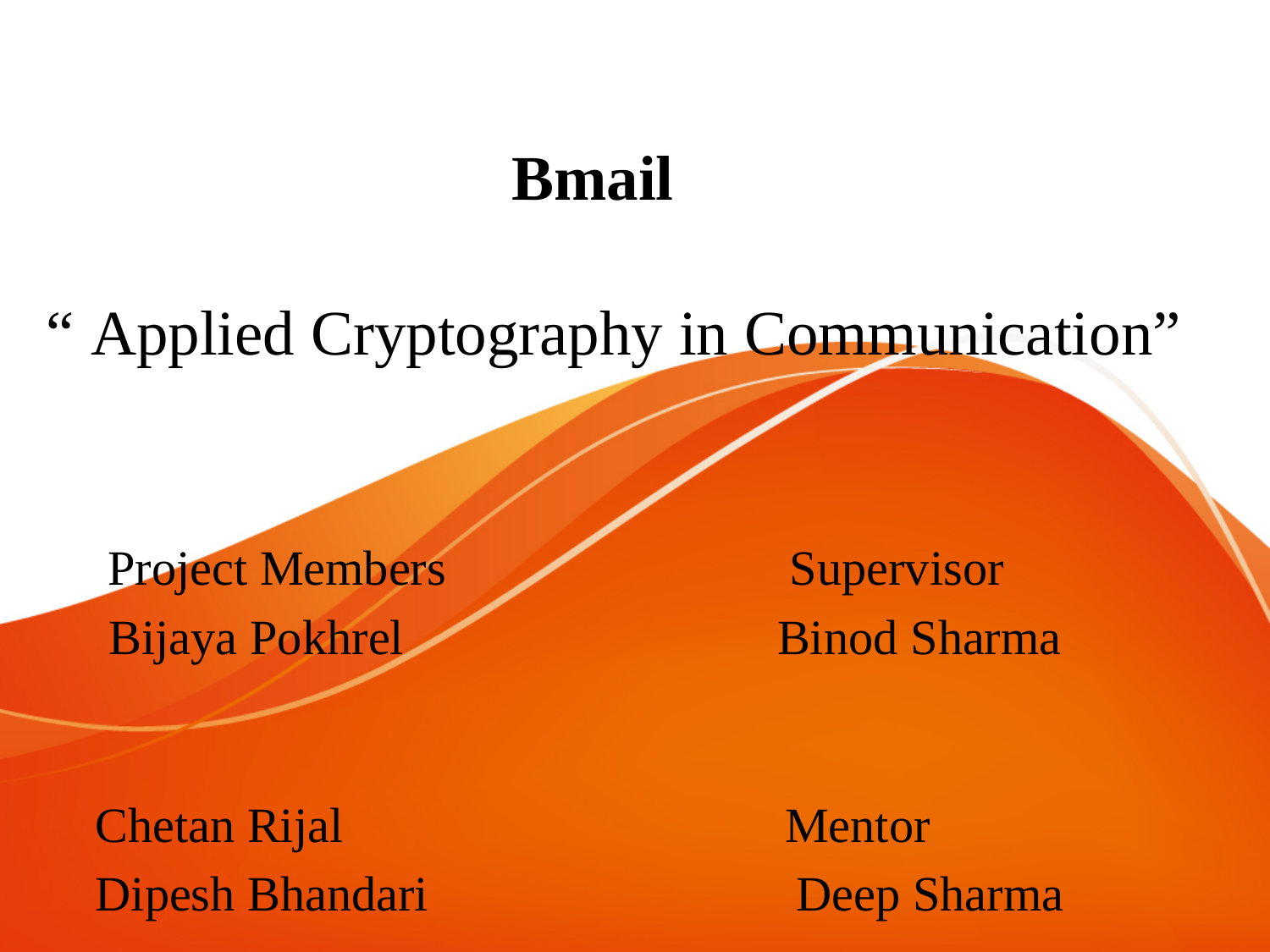

# Bmail
“ Applied Cryptography in Communication”

     Project Members                            Supervisor
     Bijaya Pokhrel                              Binod Sharma
    Chetan Rijal                                    Mentor
    Dipesh Bhandari                              Deep Sharma